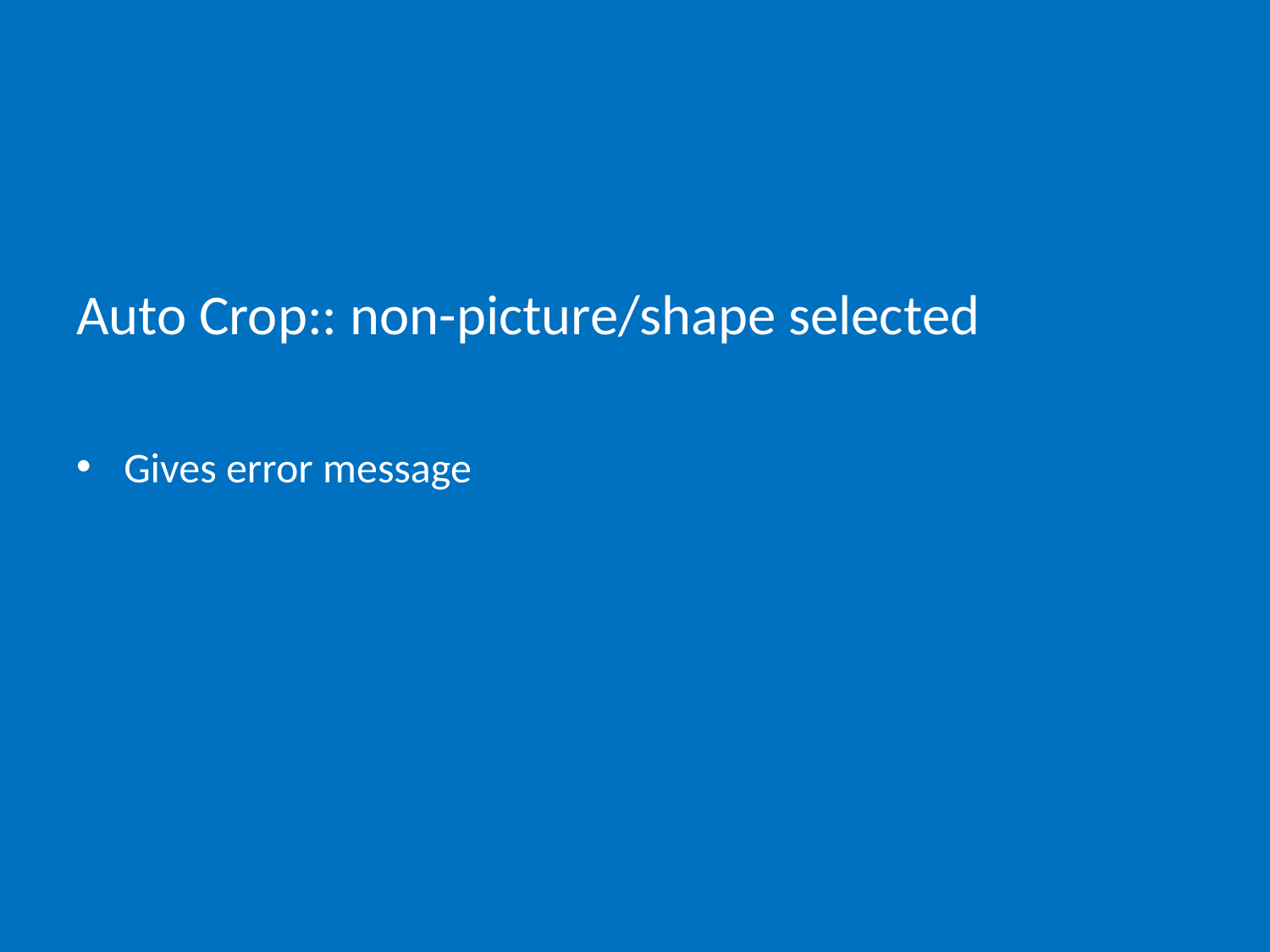

# Auto Crop:: non-picture/shape selected
Gives error message